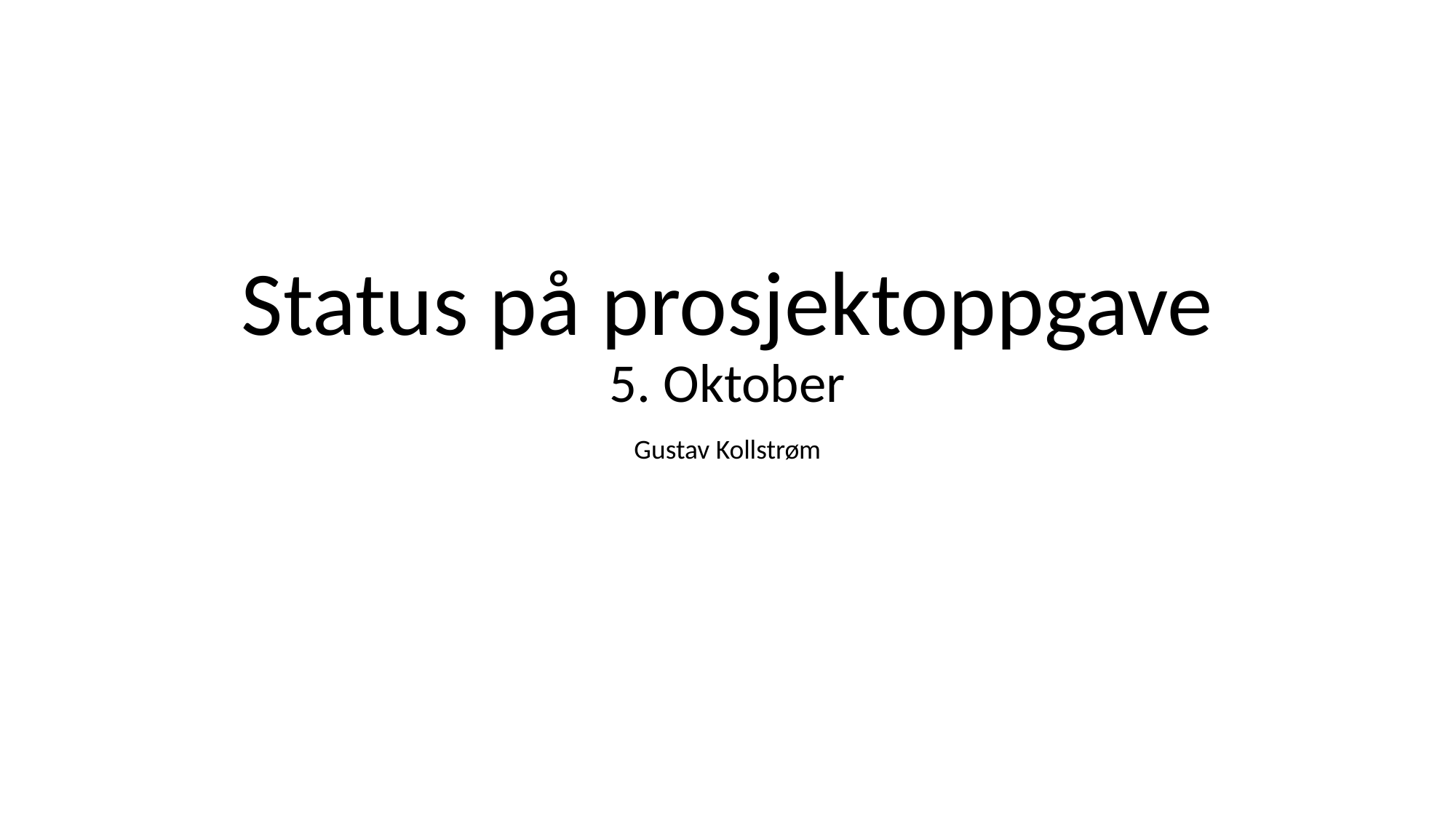

# Status på prosjektoppgave 5. Oktober
Gustav Kollstrøm